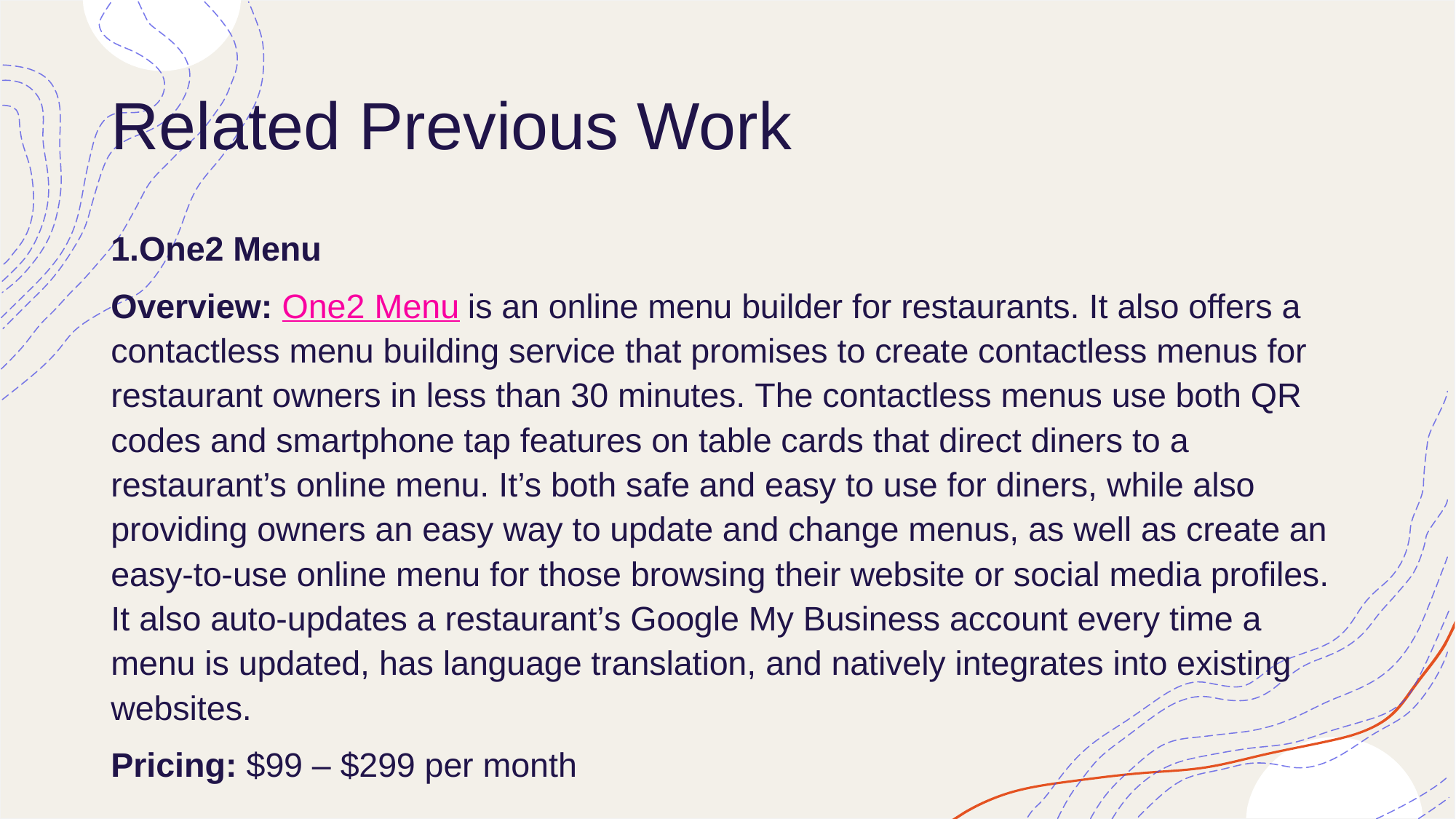

# Related Previous Work
1.One2 Menu
Overview: One2 Menu is an online menu builder for restaurants. It also offers a contactless menu building service that promises to create contactless menus for restaurant owners in less than 30 minutes. The contactless menus use both QR codes and smartphone tap features on table cards that direct diners to a restaurant’s online menu. It’s both safe and easy to use for diners, while also providing owners an easy way to update and change menus, as well as create an easy-to-use online menu for those browsing their website or social media profiles. It also auto-updates a restaurant’s Google My Business account every time a menu is updated, has language translation, and natively integrates into existing websites.
Pricing: $99 – $299 per month